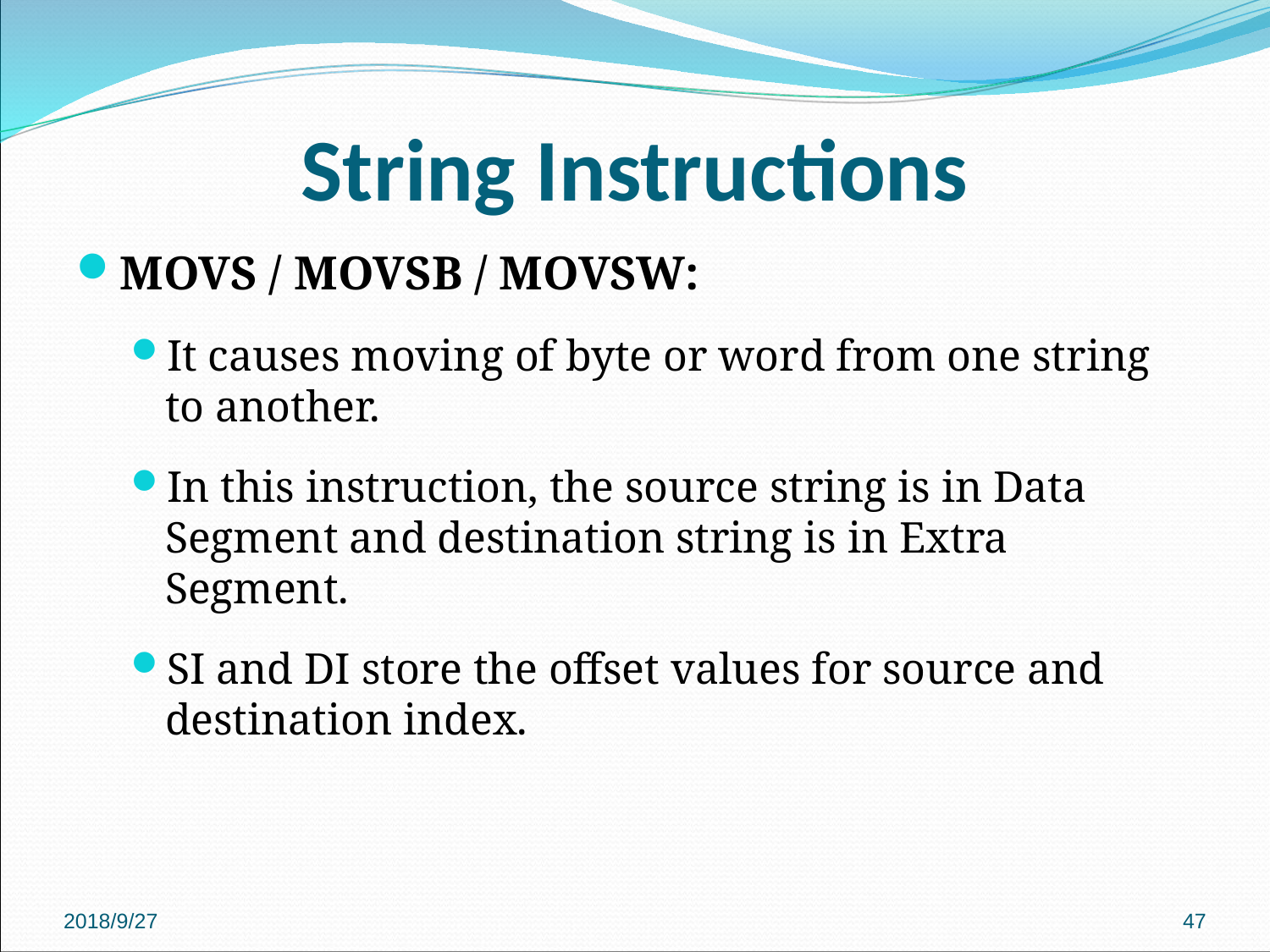

# String Instructions
MOVS / MOVSB / MOVSW:
It causes moving of byte or word from one string to another.
In this instruction, the source string is in Data Segment and destination string is in Extra Segment.
SI and DI store the offset values for source and destination index.
2018/9/27
47